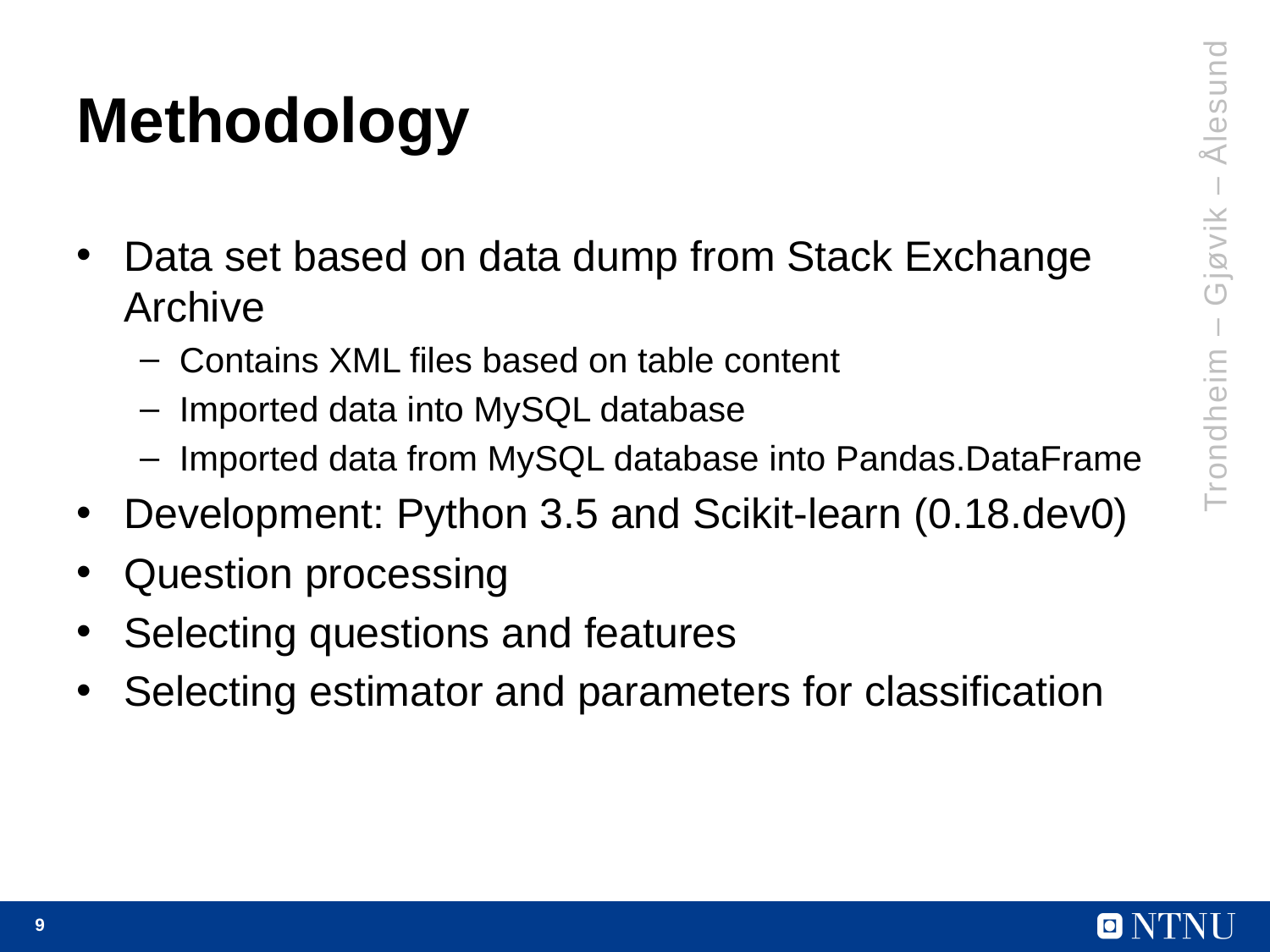

# Methodology
Data set based on data dump from Stack Exchange Archive
Contains XML files based on table content
Imported data into MySQL database
Imported data from MySQL database into Pandas.DataFrame
Development: Python 3.5 and Scikit-learn (0.18.dev0)
Question processing
Selecting questions and features
Selecting estimator and parameters for classification
Trondheim – Gjøvik – Ålesund